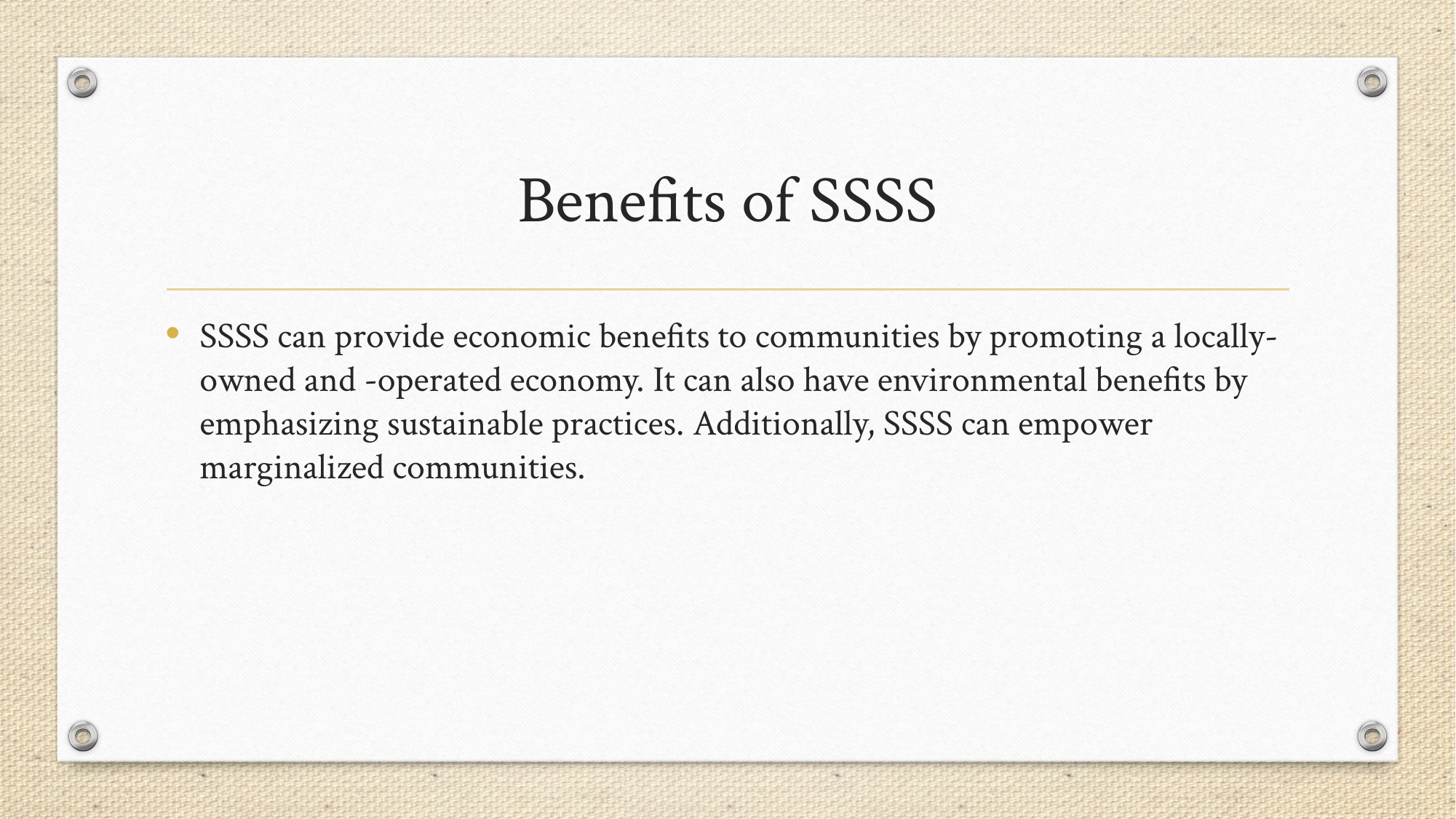

# Benefits of SSSS
SSSS can provide economic benefits to communities by promoting a locally-owned and -operated economy. It can also have environmental benefits by emphasizing sustainable practices. Additionally, SSSS can empower marginalized communities.